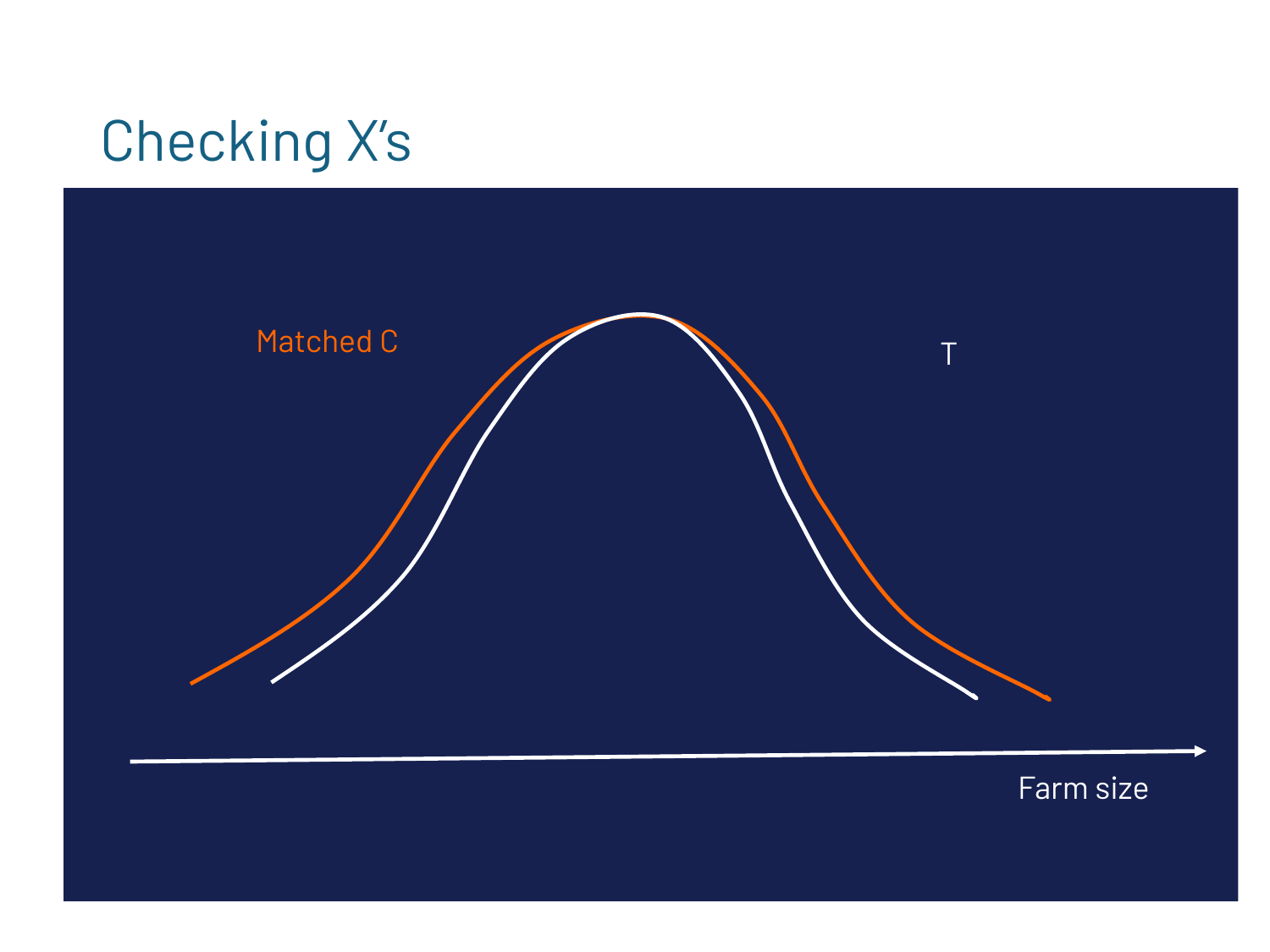

# Checking X’s

Matched C

T
Farm size